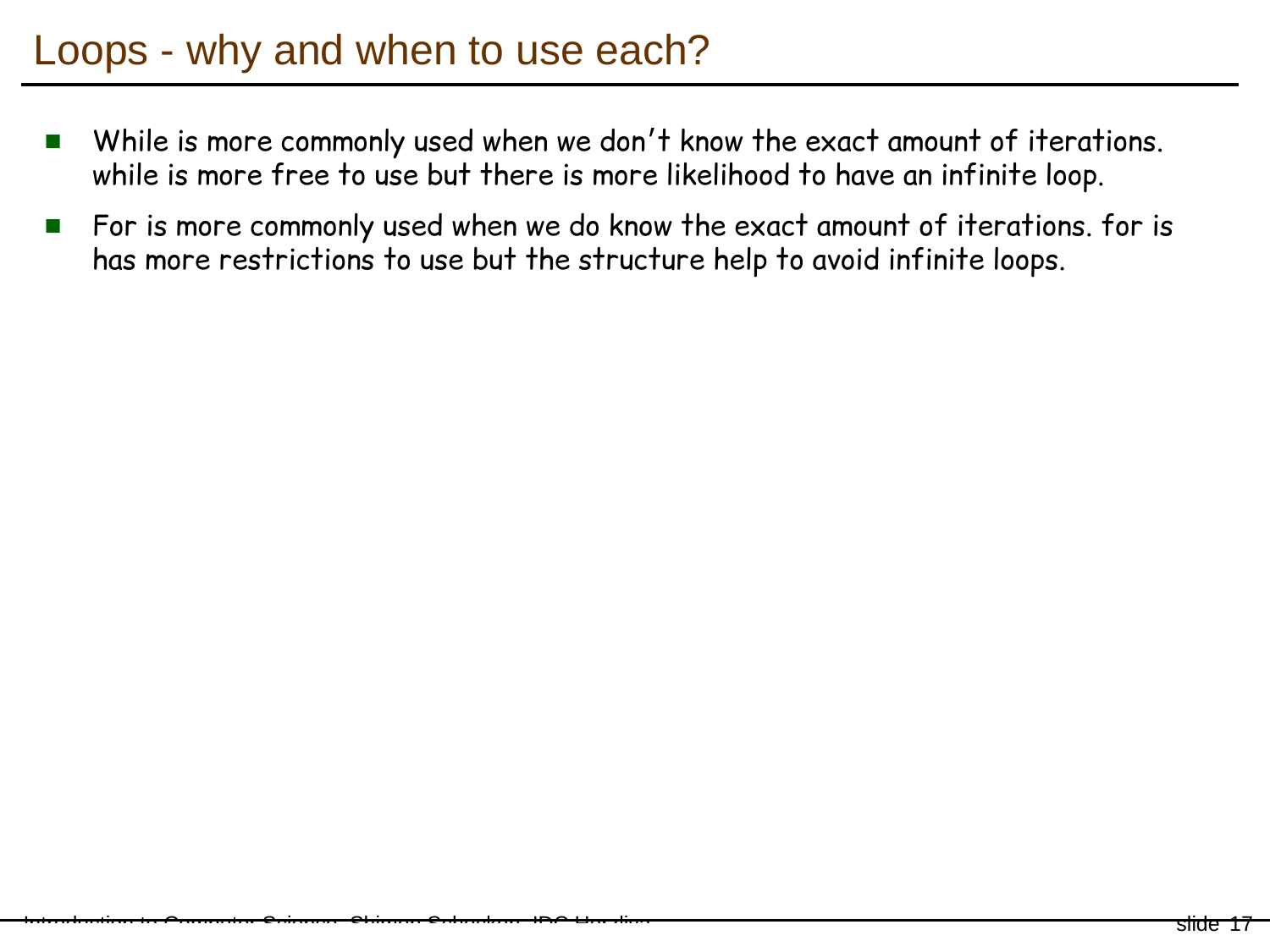

Loops - why and when to use each?
While is more commonly used when we don׳t know the exact amount of iterations. while is more free to use but there is more likelihood to have an infinite loop.
For is more commonly used when we do know the exact amount of iterations. for is has more restrictions to use but the structure help to avoid infinite loops.